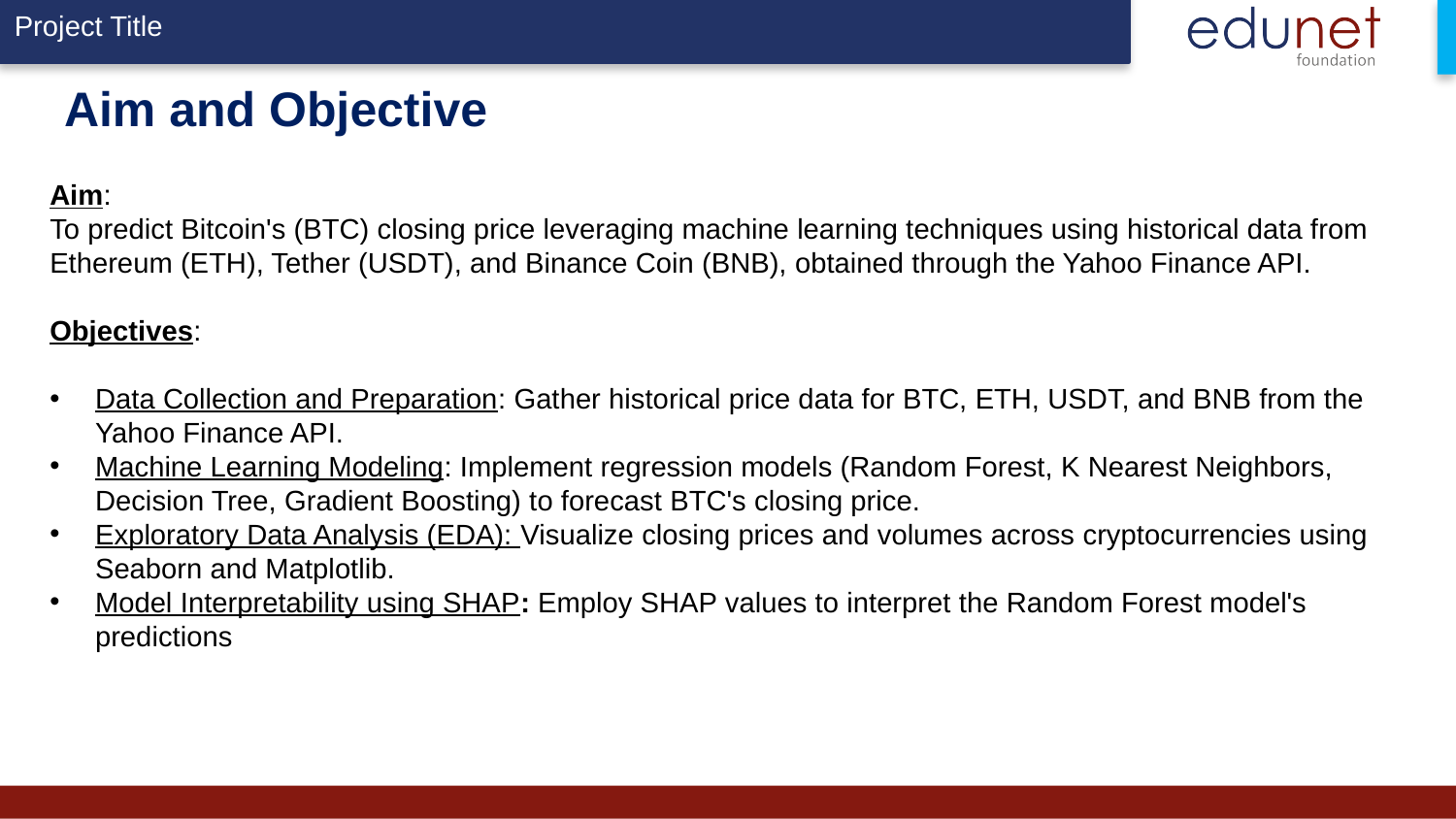

# Aim and Objective
Aim:
To predict Bitcoin's (BTC) closing price leveraging machine learning techniques using historical data from Ethereum (ETH), Tether (USDT), and Binance Coin (BNB), obtained through the Yahoo Finance API.

Objectives:

Data Collection and Preparation: Gather historical price data for BTC, ETH, USDT, and BNB from the Yahoo Finance API.
Machine Learning Modeling: Implement regression models (Random Forest, K Nearest Neighbors, Decision Tree, Gradient Boosting) to forecast BTC's closing price.
Exploratory Data Analysis (EDA): Visualize closing prices and volumes across cryptocurrencies using Seaborn and Matplotlib.
Model Interpretability using SHAP: Employ SHAP values to interpret the Random Forest model's predictions